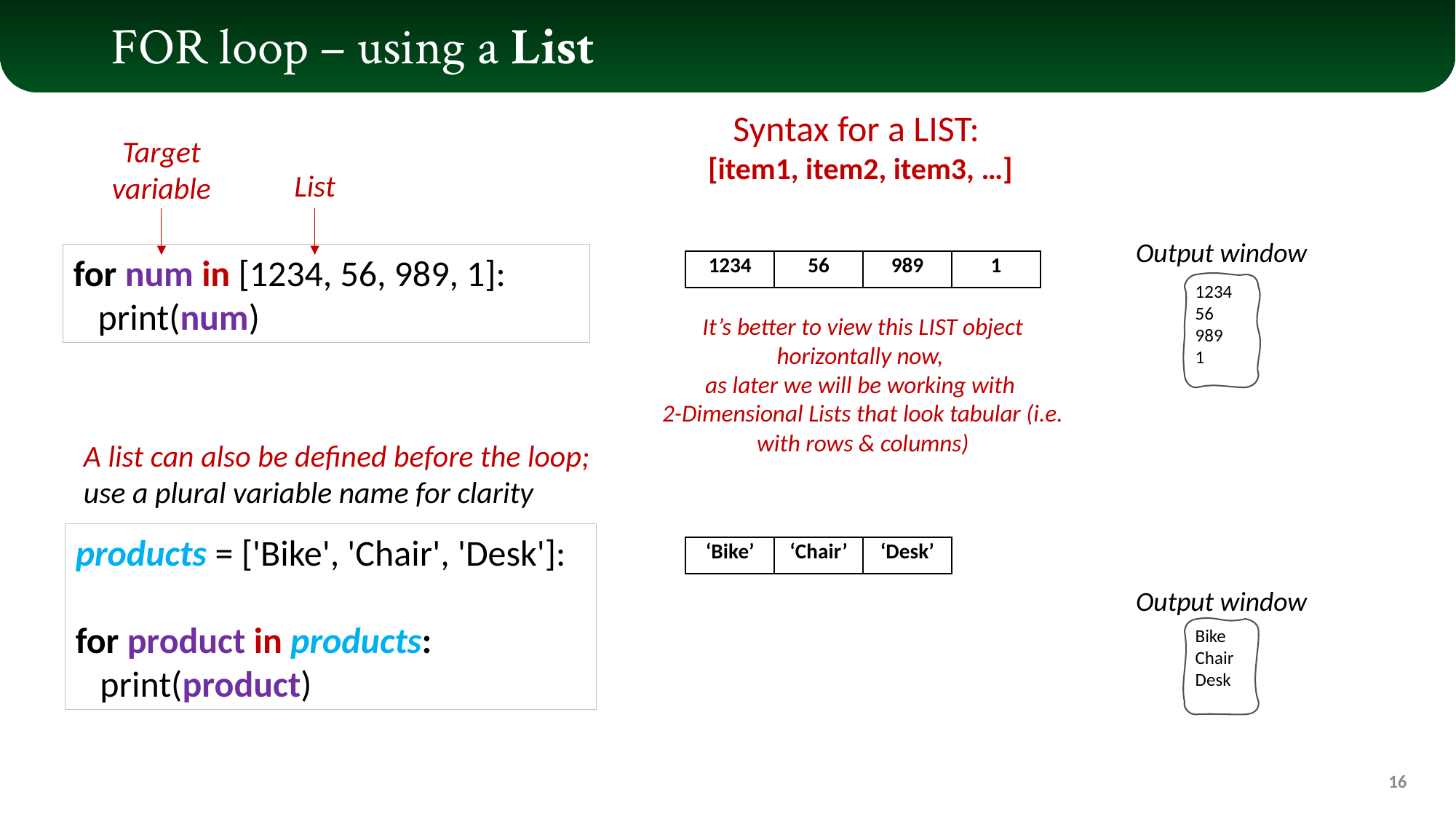

# FOR loop – using a List
Syntax for a LIST:
[item1, item2, item3, …]
Target
variable
List
Output window
for num in [1234, 56, 989, 1]:
   print(num)
| 1234 | 56 | 989 | 1 |
| --- | --- | --- | --- |
1234
56
989
1
It’s better to view this LIST object horizontally now,
as later we will be working with
2-Dimensional Lists that look tabular (i.e. with rows & columns)
A list can also be defined before the loop;
use a plural variable name for clarity
products = ['Bike', 'Chair', 'Desk']:

for product in products:
   print(product)
| ‘Bike’ | ‘Chair’ | ‘Desk’ |
| --- | --- | --- |
Output window
Bike
Chair
Desk
16